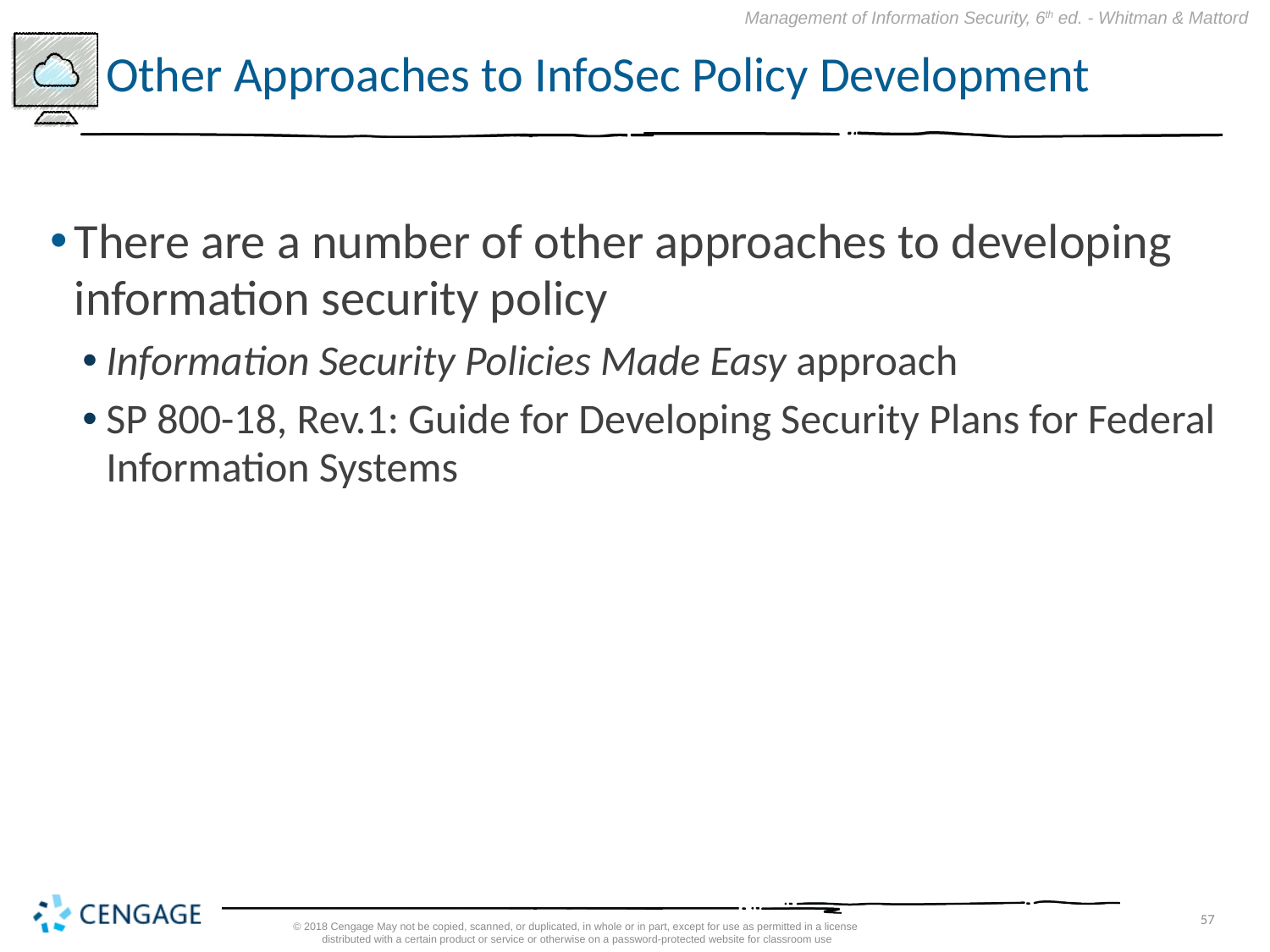

# Other Approaches to InfoSec Policy Development
There are a number of other approaches to developing information security policy
Information Security Policies Made Easy approach
SP 800-18, Rev.1: Guide for Developing Security Plans for Federal Information Systems